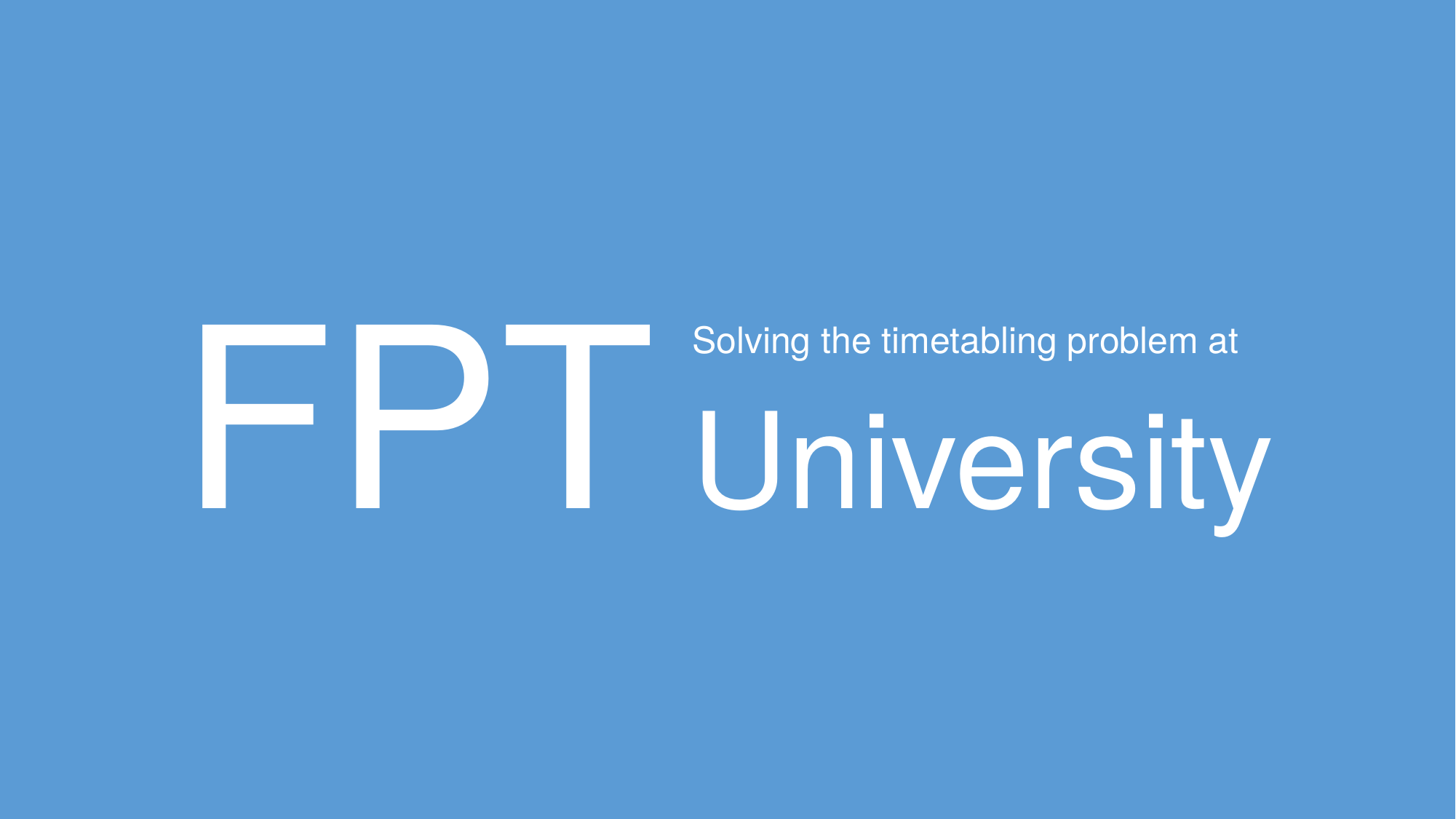

FPT University
Solving the timetabling problem at